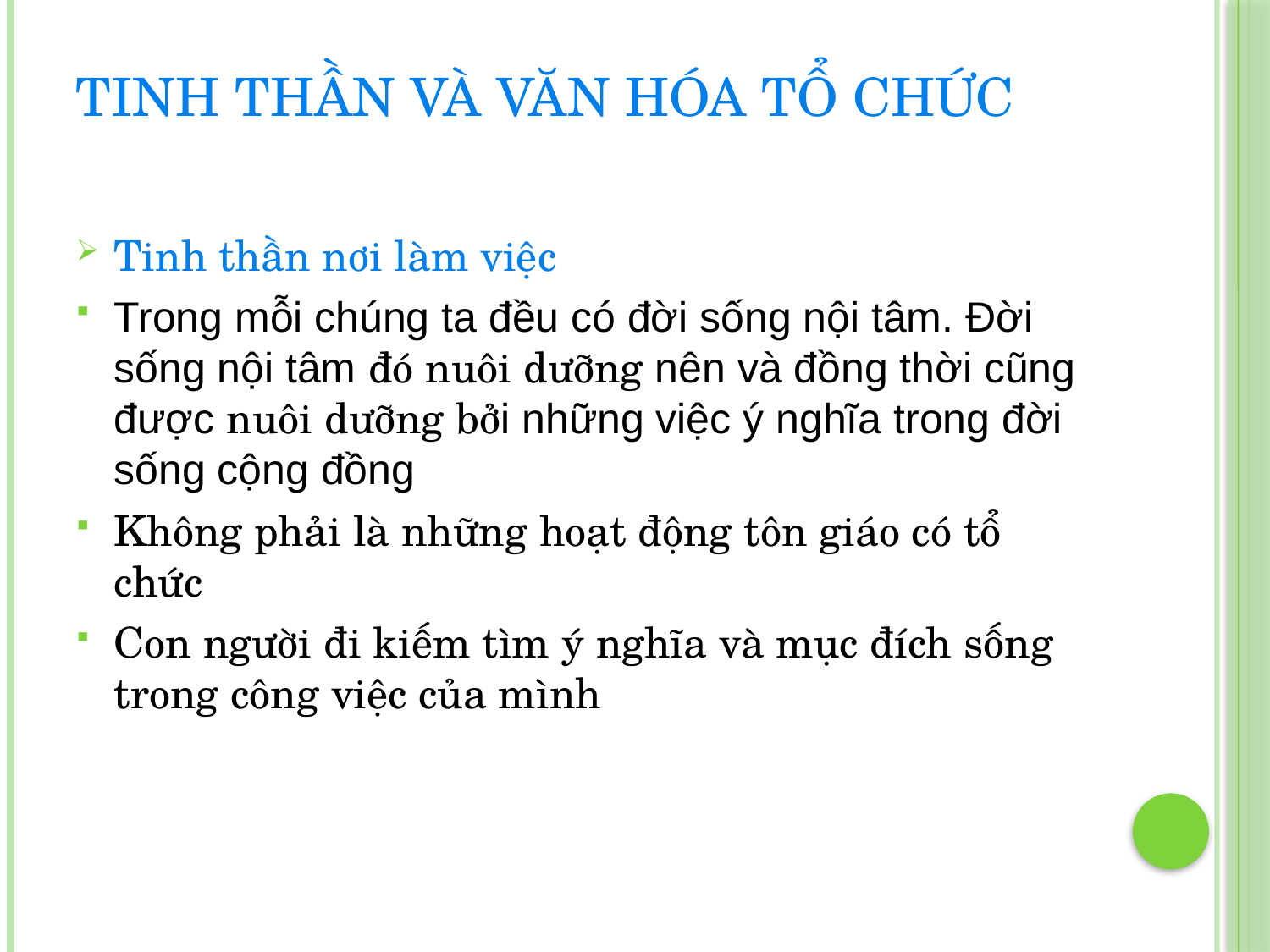

# Tinh thần và văn hóa tổ chức
Tinh thần nơi làm việc
Trong mỗi chúng ta đều có đời sống nội tâm. Đời sống nội tâm đó nuôi dưỡng nên và đồng thời cũng được nuôi dưỡng bởi những việc ý nghĩa trong đời sống cộng đồng
Không phải là những hoạt động tôn giáo có tổ chức
Con người đi kiếm tìm ý nghĩa và mục đích sống trong công việc của mình